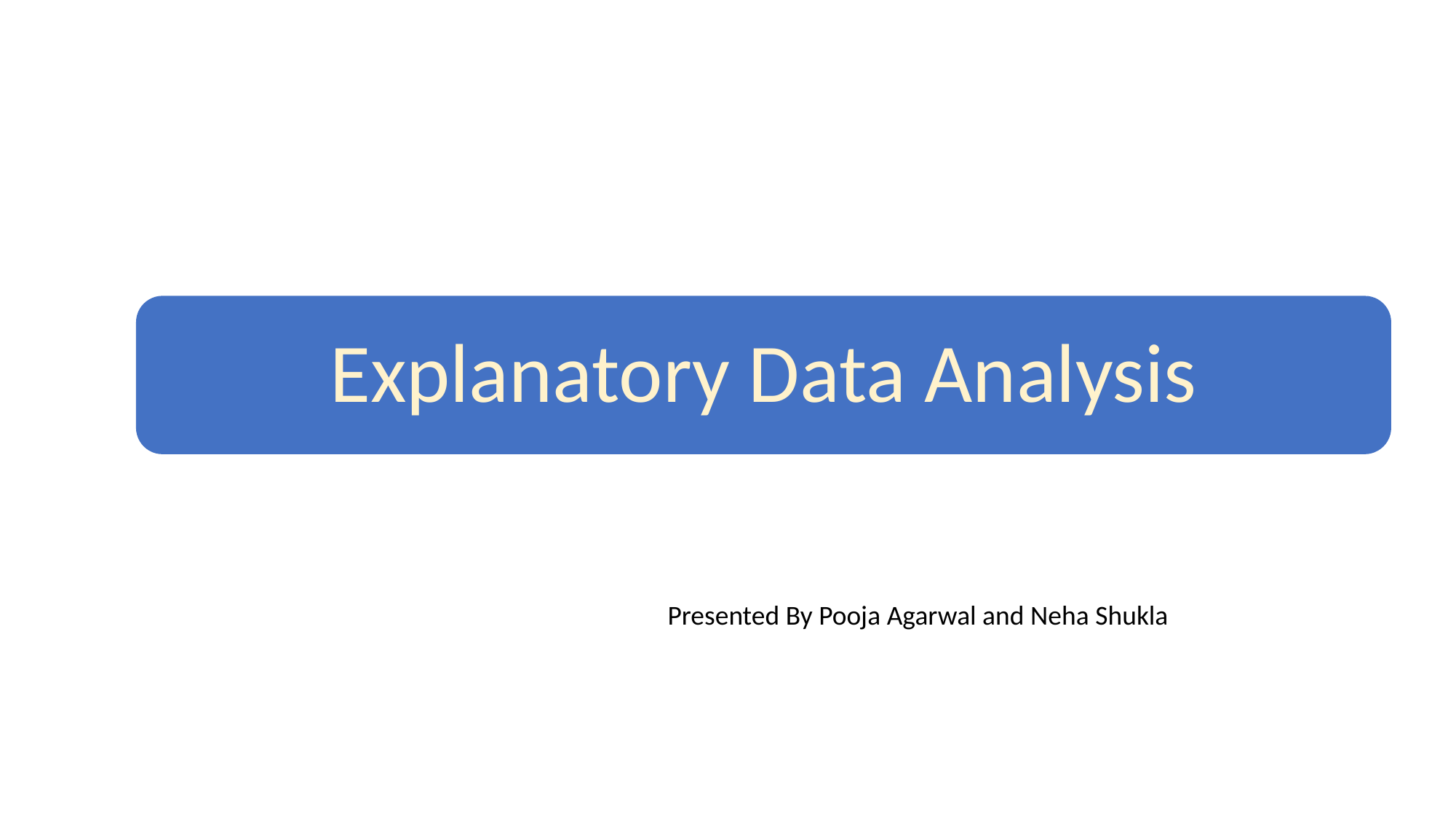

Explanatory Data Analysis
Presented By Pooja Agarwal and Neha Shukla